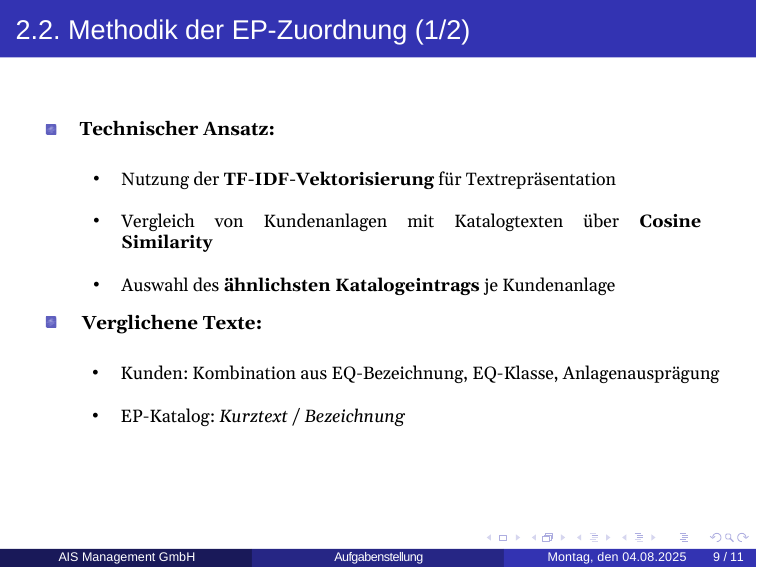

# 2.2. Methodik der EP-Zuordnung (1/2)
Technischer Ansatz:

Nutzung der TF-IDF-Vektorisierung für Textrepräsentation

Vergleich von Kundenanlagen mit Katalogtexten über Cosine Similarity

Auswahl des ähnlichsten Katalogeintrags je Kundenanlage
Verglichene Texte:

Kunden: Kombination aus EQ-Bezeichnung, EQ-Klasse, Anlagenausprägung

EP-Katalog: Kurztext / Bezeichnung

AIS Management GmbH
Montag, den 04.08.2025
 9 /11
Aufgabenstellung